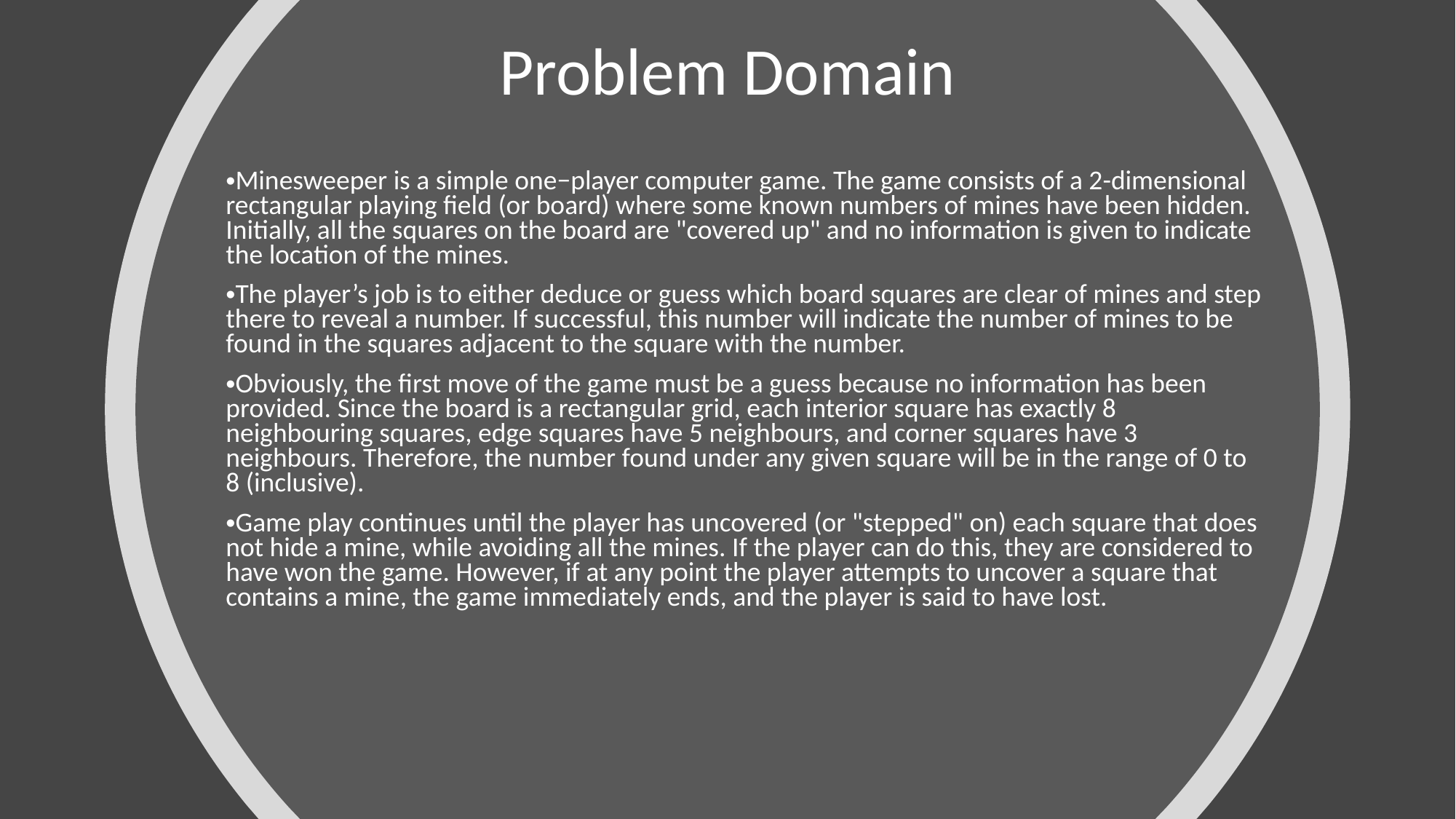

Problem Domain
Minesweeper is a simple one−player computer game. The game consists of a 2-dimensional rectangular playing field (or board) where some known numbers of mines have been hidden. Initially, all the squares on the board are "covered up" and no information is given to indicate the location of the mines.
The player’s job is to either deduce or guess which board squares are clear of mines and step there to reveal a number. If successful, this number will indicate the number of mines to be found in the squares adjacent to the square with the number.
Obviously, the first move of the game must be a guess because no information has been provided. Since the board is a rectangular grid, each interior square has exactly 8 neighbouring squares, edge squares have 5 neighbours, and corner squares have 3 neighbours. Therefore, the number found under any given square will be in the range of 0 to 8 (inclusive).
Game play continues until the player has uncovered (or "stepped" on) each square that does not hide a mine, while avoiding all the mines. If the player can do this, they are considered to have won the game. However, if at any point the player attempts to uncover a square that contains a mine, the game immediately ends, and the player is said to have lost.